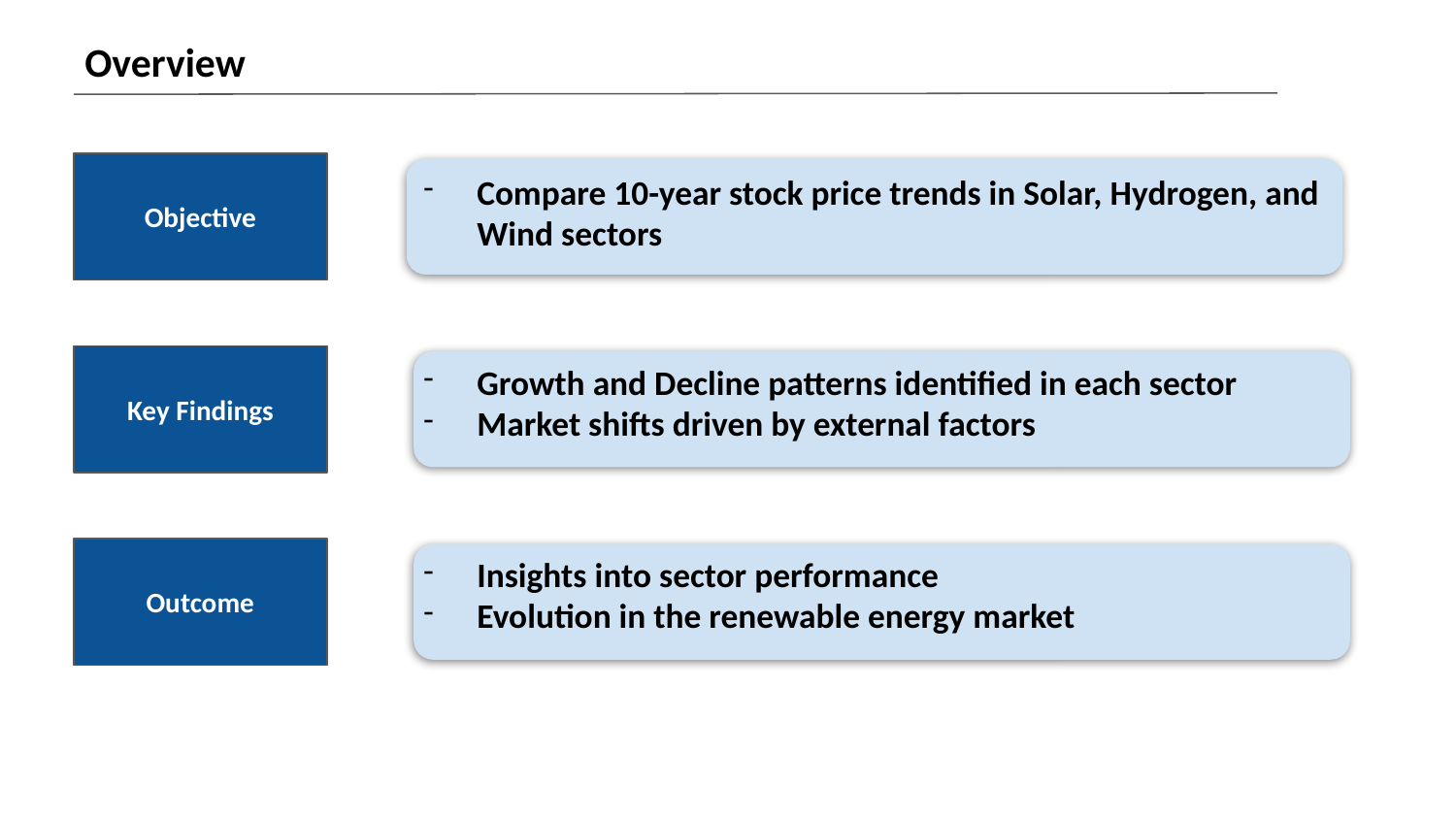

Overview
Objective
Compare 10-year stock price trends in Solar, Hydrogen, and Wind sectors

Key Findings
Growth and Decline patterns identified in each sector
Market shifts driven by external factors

Outcome
Insights into sector performance
Evolution in the renewable energy market